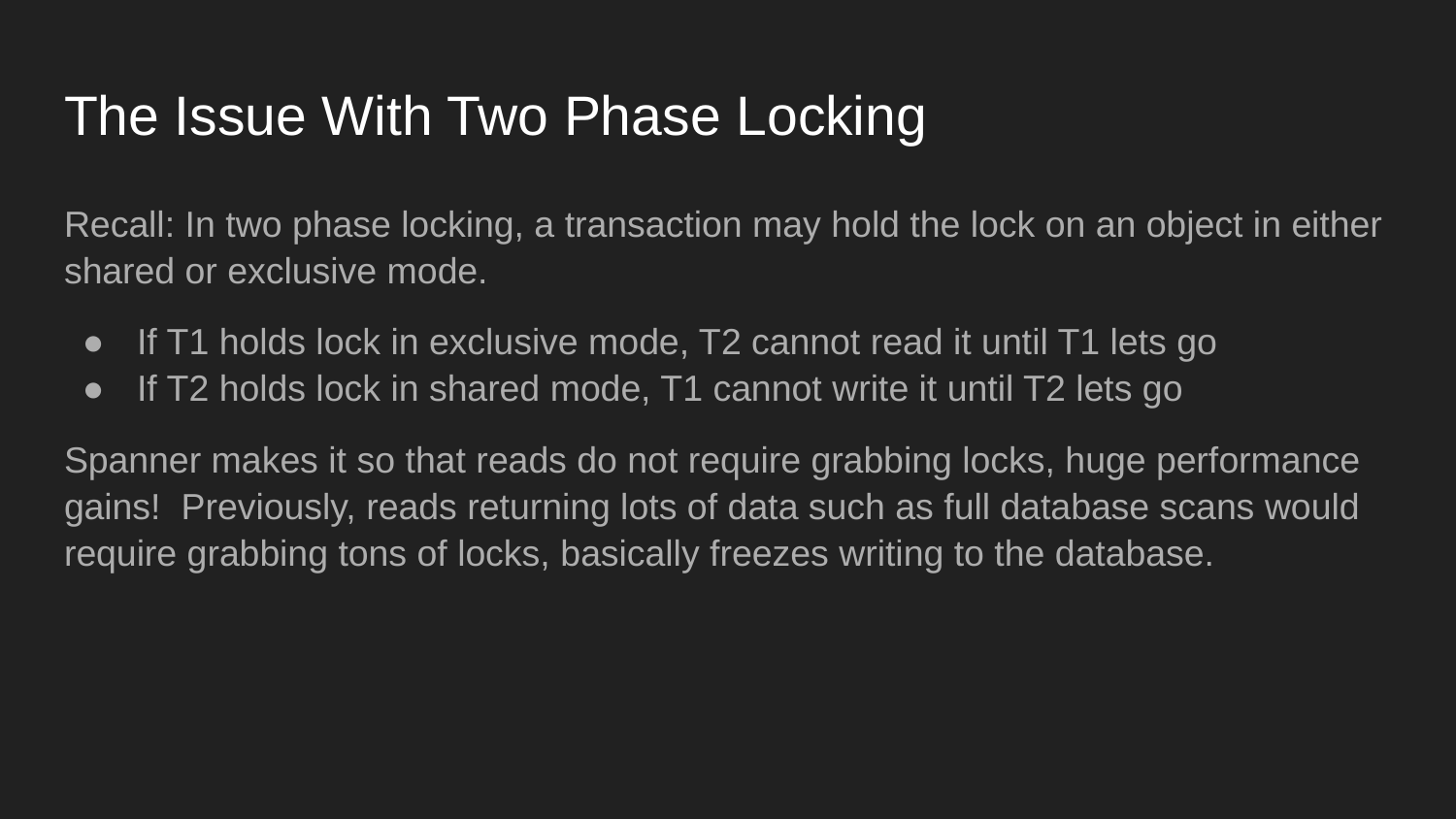

# The Issue With Two Phase Locking
Recall: In two phase locking, a transaction may hold the lock on an object in either shared or exclusive mode.
If T1 holds lock in exclusive mode, T2 cannot read it until T1 lets go
If T2 holds lock in shared mode, T1 cannot write it until T2 lets go
Spanner makes it so that reads do not require grabbing locks, huge performance gains!  Previously, reads returning lots of data such as full database scans would require grabbing tons of locks, basically freezes writing to the database.